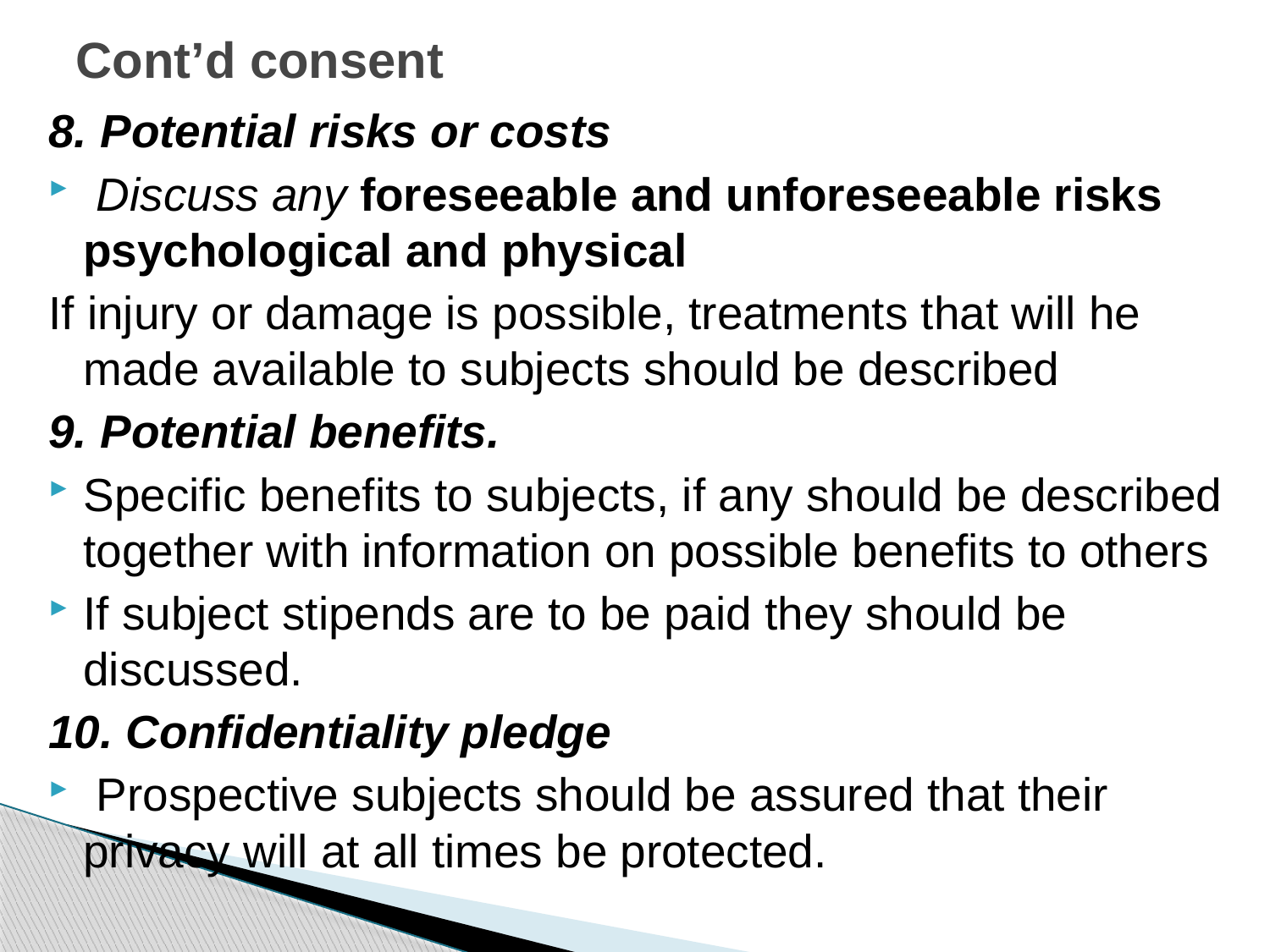

# Cont’d consent
8. Potential risks or costs
 Discuss any foreseeable and unforeseeable risks  psychological and physical
If injury or damage is possible, treatments that will he made available to subjects should be described
9. Potential benefits.
Specific benefits to subjects, if any should be described together with information on possible benefits to others
If subject stipends are to be paid they should be discussed.
10. Confidentiality pledge
 Prospective subjects should be assured that their privacy will at all times be protected.